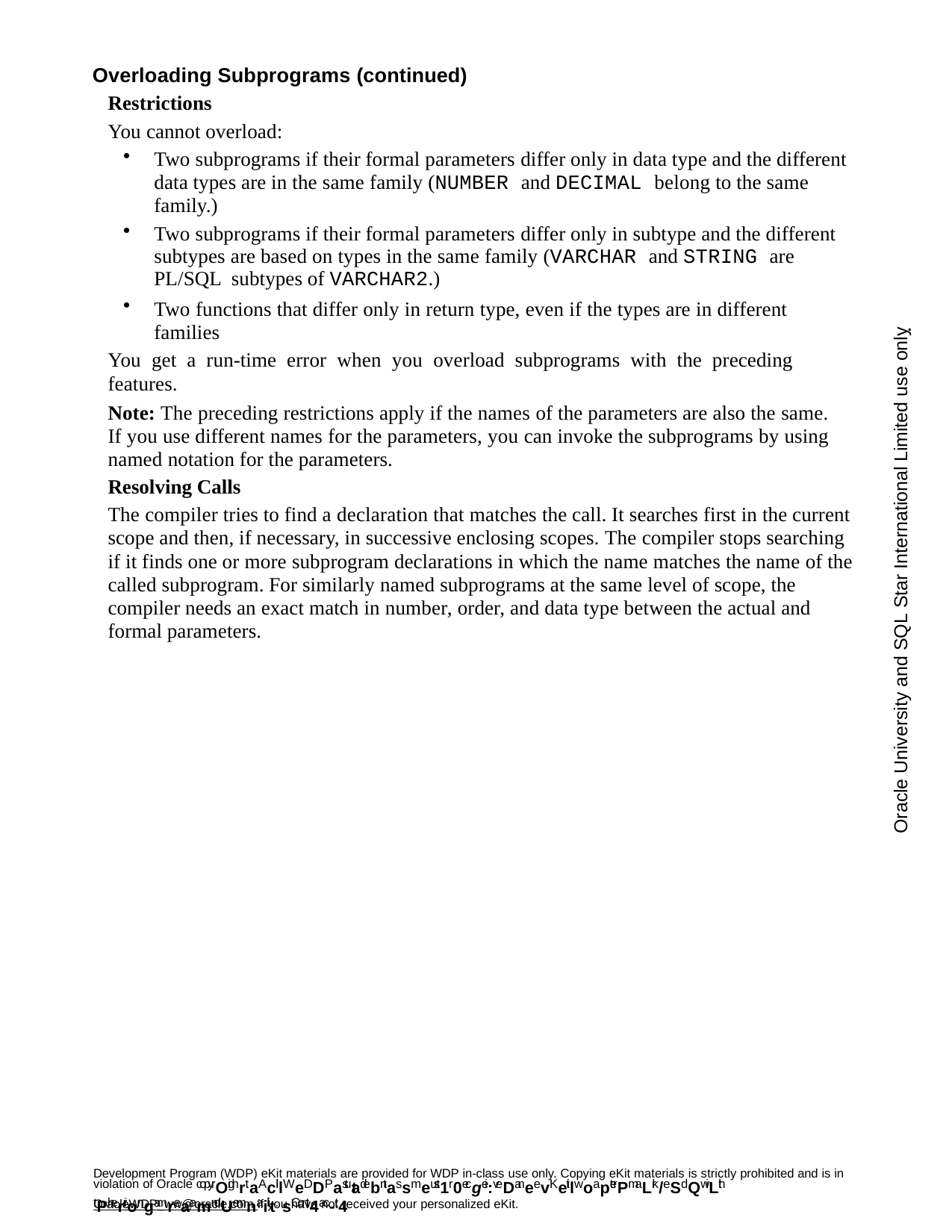

Overloading Subprograms (continued)
Restrictions
You cannot overload:
Two subprograms if their formal parameters differ only in data type and the different  data types are in the same family (NUMBER and DECIMAL belong to the same  family.)
Two subprograms if their formal parameters differ only in subtype and the different  subtypes are based on types in the same family (VARCHAR and STRING are PL/SQL  subtypes of VARCHAR2.)
Two functions that differ only in return type, even if the types are in different  families
You get a run-time error when you overload subprograms with the preceding features.
Note: The preceding restrictions apply if the names of the parameters are also the same.  If you use different names for the parameters, you can invoke the subprograms by using  named notation for the parameters.
Resolving Calls
The compiler tries to find a declaration that matches the call. It searches first in the current  scope and then, if necessary, in successive enclosing scopes. The compiler stops searching  if it finds one or more subprogram declarations in which the name matches the name of the  called subprogram. For similarly named subprograms at the same level of scope, the  compiler needs an exact match in number, order, and data type between the actual and  formal parameters.
Oracle University and SQL Star International Limited use onlyฺ
Development Program (WDP) eKit materials are provided for WDP in-class use only. Copying eKit materials is strictly prohibited and is in
violation of Oracle copyrOighrt.aAclllWeDDP astutadebntas smeust1r0ecgei:veDaneevKeitlwoapterPmaLrk/eSdQwiLth tPherirongamreaamnd Uemnaiilt. sCont4ac-t4
OracleWDP_ww@oracle.com if you have not received your personalized eKit.